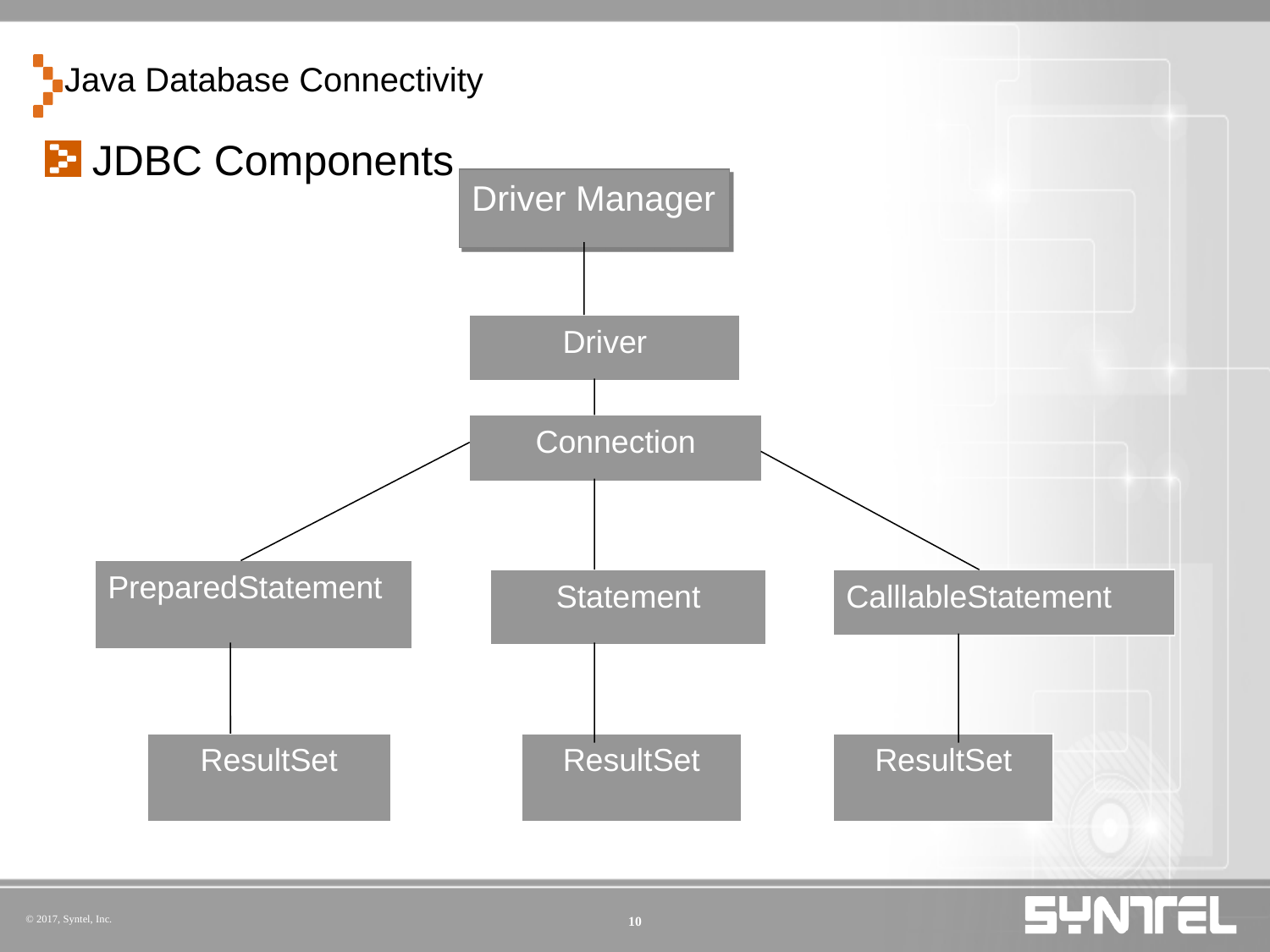

# Java Database Connectivity
JDBC Components
Driver Manager

Driver

Connection

PreparedStatement
Statement
CalllableStatement

ResultSet

ResultSet
ResultSet